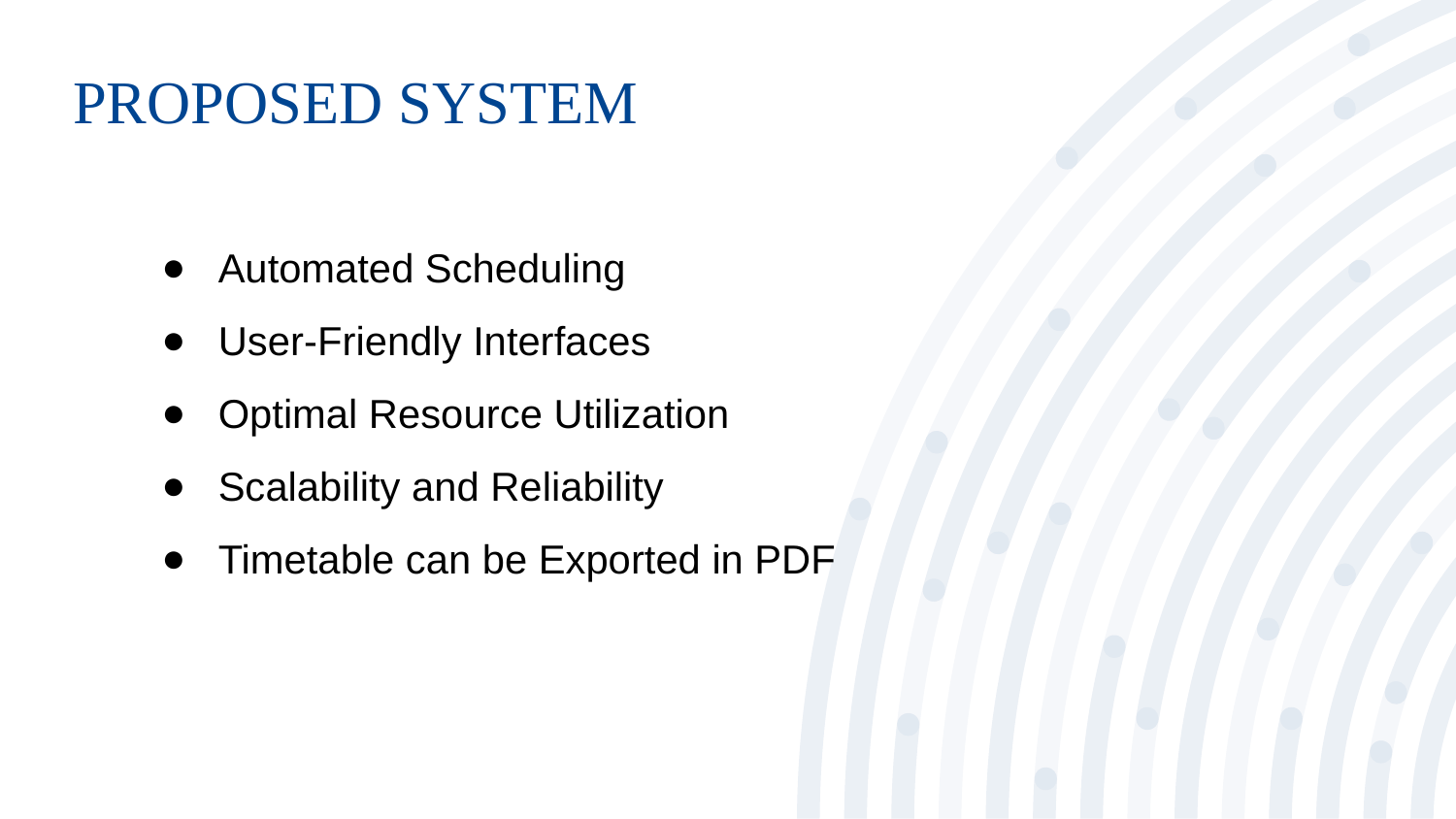

# PROPOSED SYSTEM
Automated Scheduling
User-Friendly Interfaces
Optimal Resource Utilization
Scalability and Reliability
Timetable can be Exported in PDF